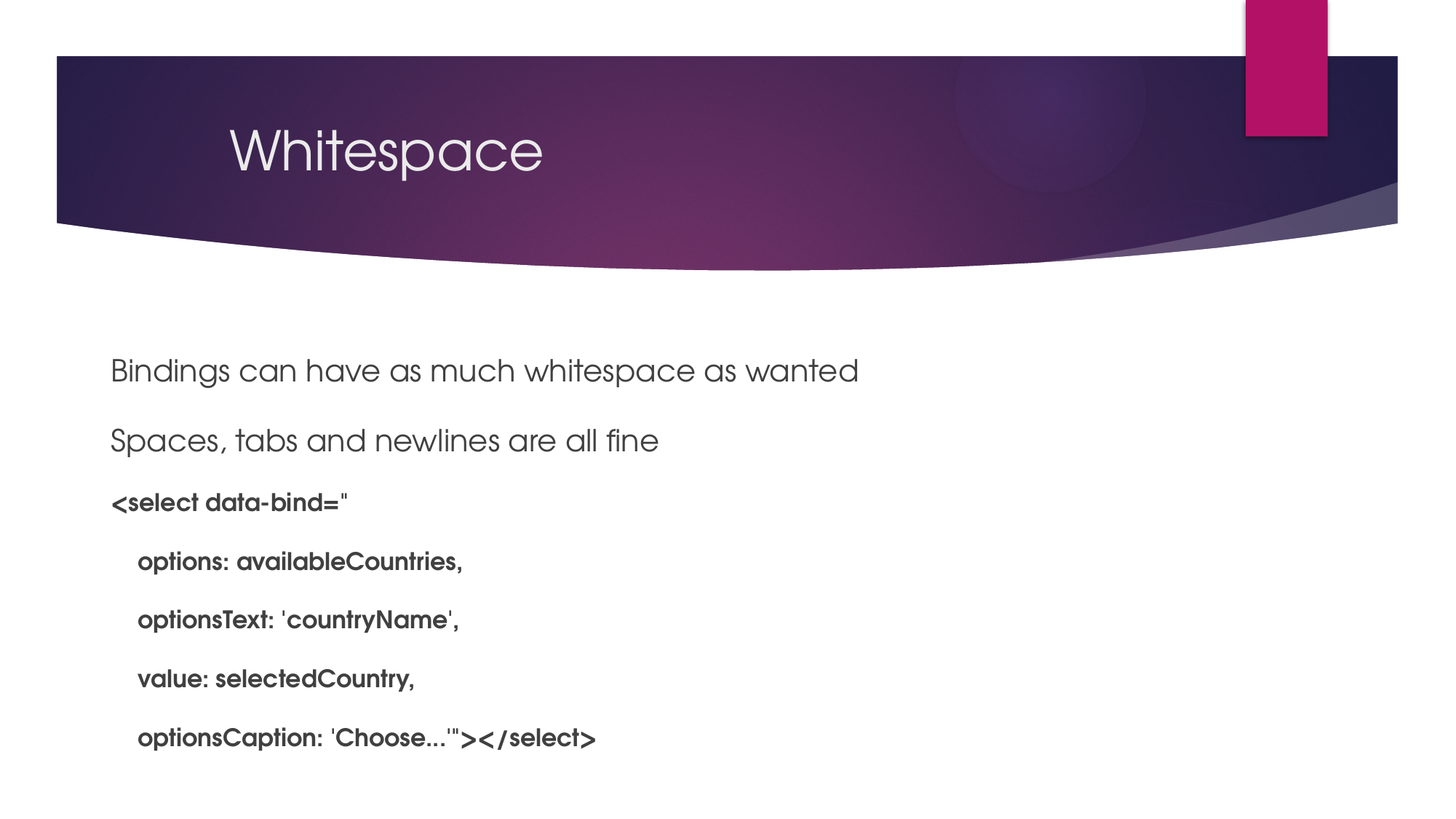

# Whitespace
Bindings can have as much whitespace as wanted
Spaces, tabs and newlines are all fine
<select data-bind="
    options: availableCountries,
    optionsText: 'countryName',
    value: selectedCountry,
    optionsCaption: 'Choose...'"></select>